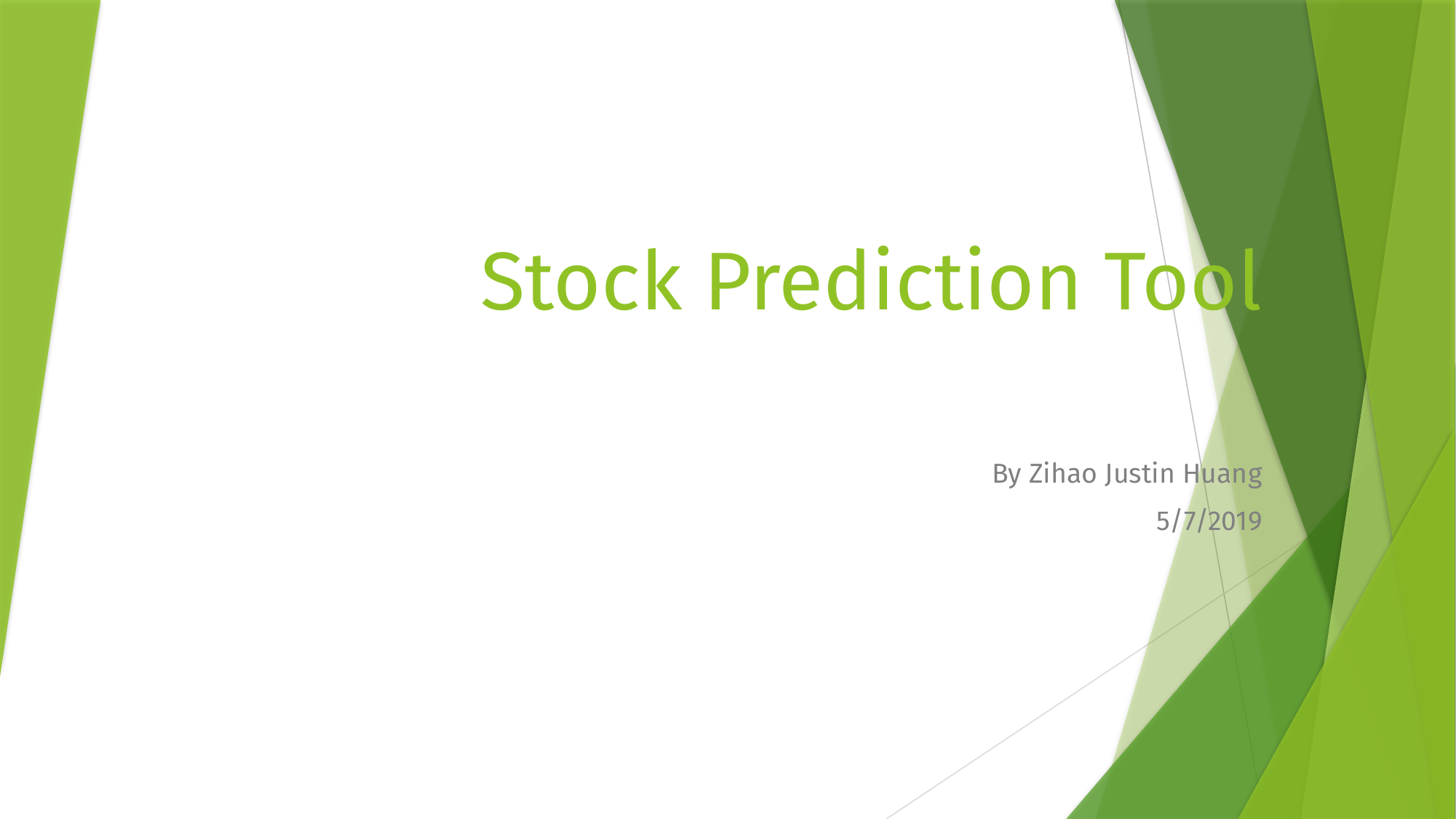

# Stock Prediction Tool
By Zihao Justin Huang
5/7/2019